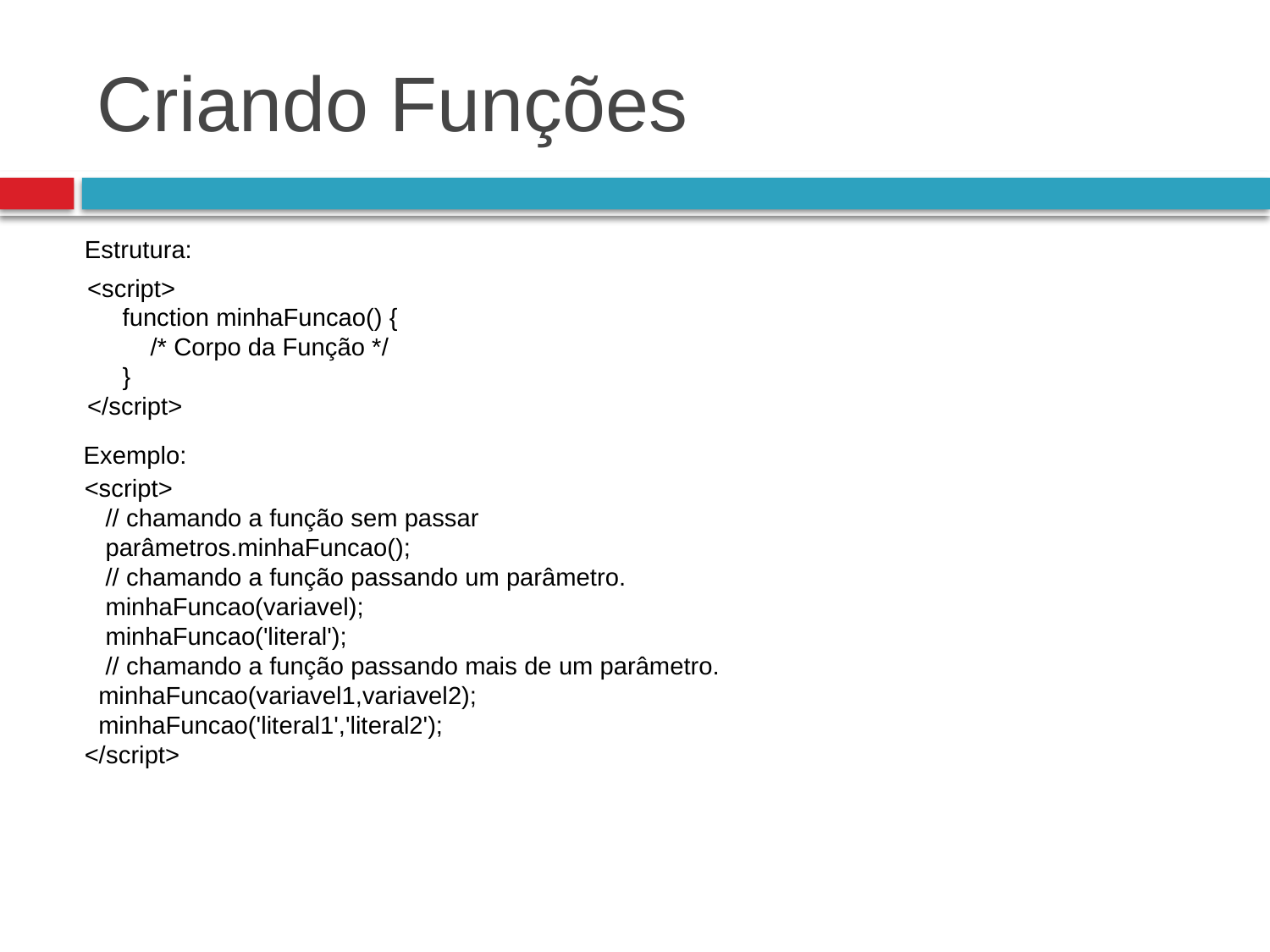

# Criando Funções
Estrutura:
<script>
     function minhaFuncao() {
         /* Corpo da Função */
     }
</script>
Exemplo:
<script>
   // chamando a função sem passar
   parâmetros.minhaFuncao();
   // chamando a função passando um parâmetro.
   minhaFuncao(variavel);
   minhaFuncao('literal');
   // chamando a função passando mais de um parâmetro.
  minhaFuncao(variavel1,variavel2);
  minhaFuncao('literal1','literal2');
</script>